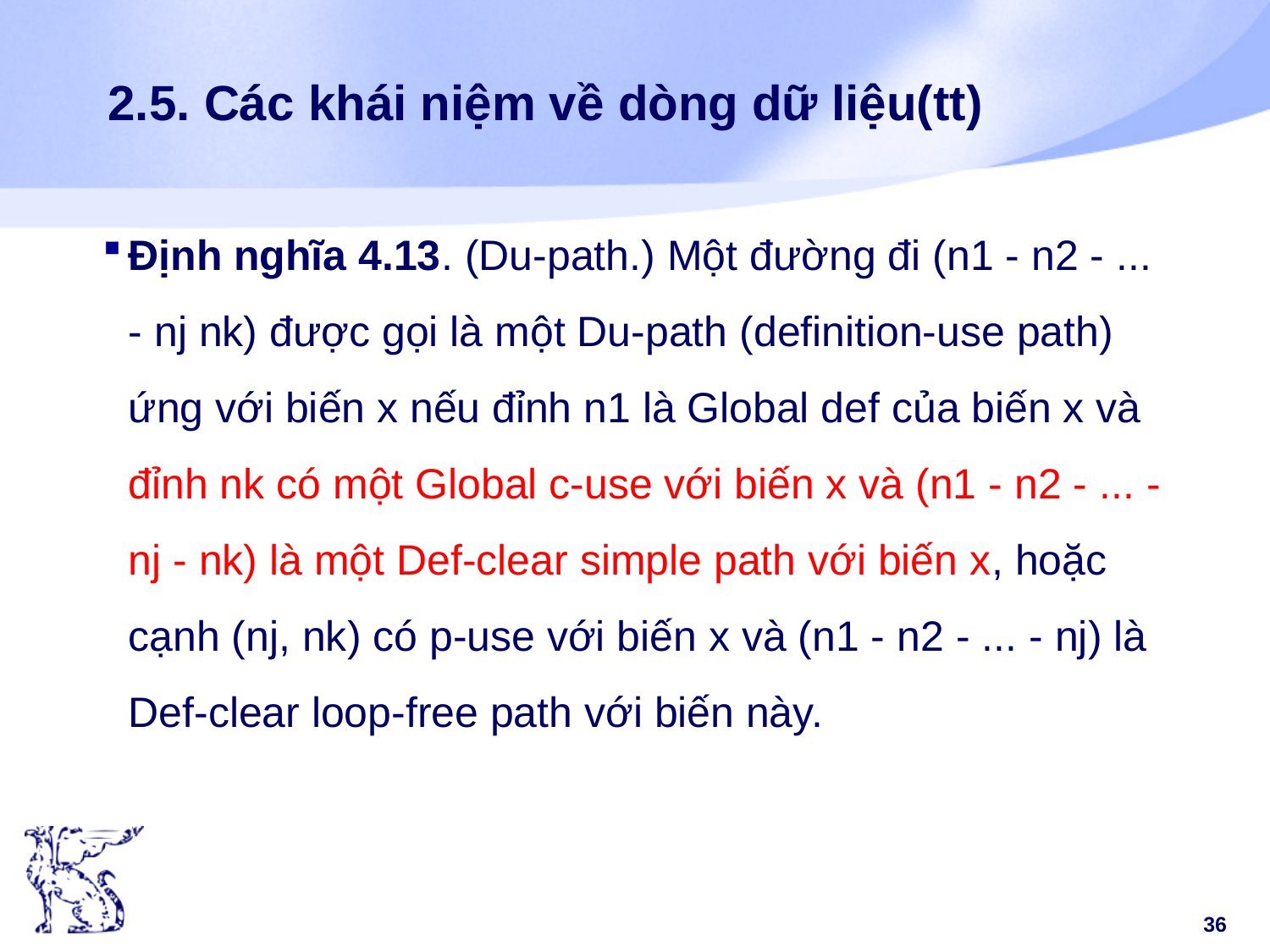

# 2.5. Các khái niệm về dòng dữ liệu(tt)
Định nghĩa 4.13. (Du-path.) Một đường đi (n1 - n2 - ... - nj nk) được gọi là một Du-path (definition-use path) ứng với biến x nếu đỉnh n1 là Global def của biến x và đỉnh nk có một Global c-use với biến x và (n1 - n2 - ... - nj - nk) là một Def-clear simple path với biến x, hoặc cạnh (nj, nk) có p-use với biến x và (n1 - n2 - ... - nj) là Def-clear loop-free path với biến này.

36